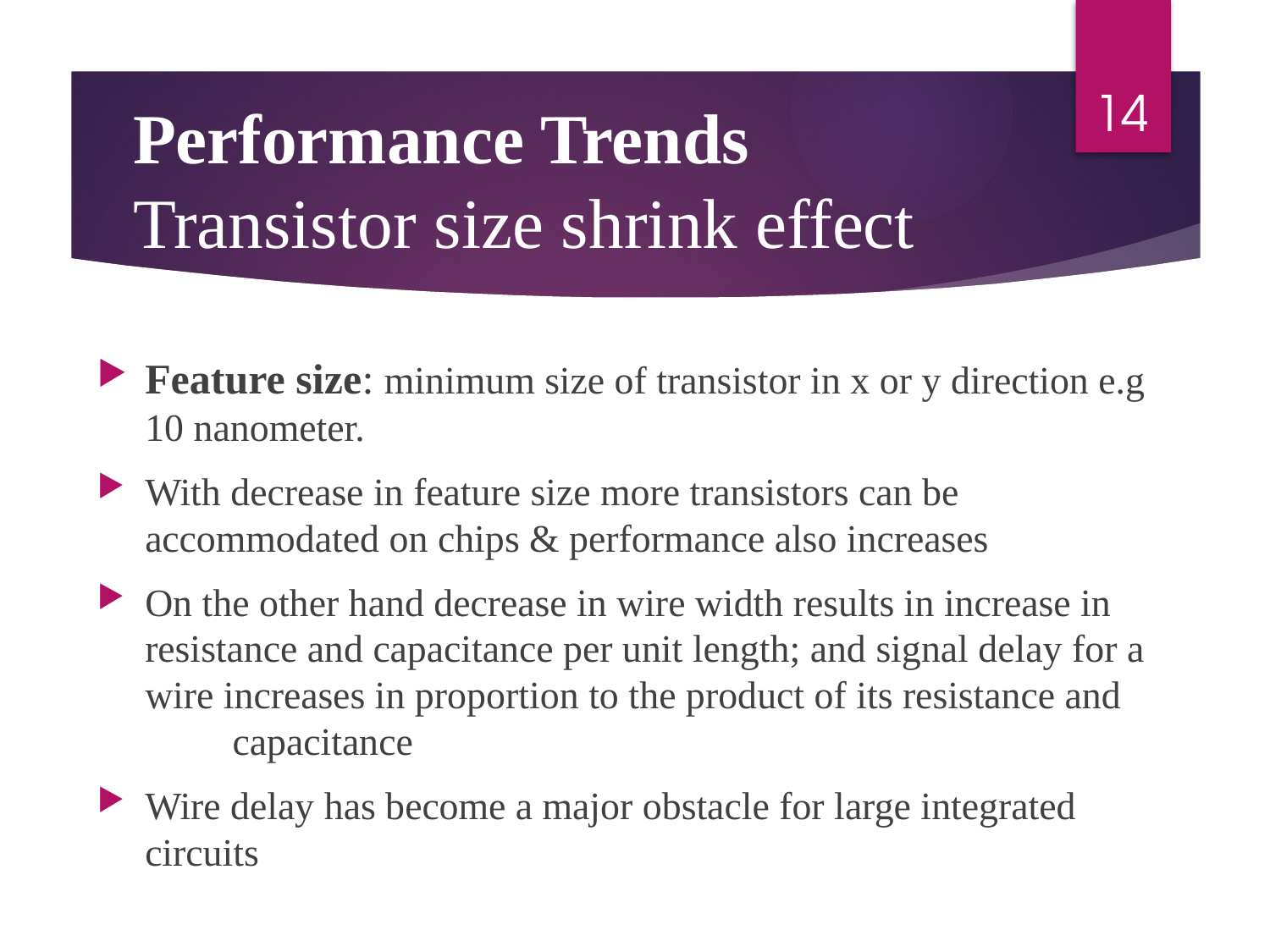

14
# Performance Trends Transistor size shrink effect
Feature size: minimum size of transistor in x or y direction e.g 10 nanometer.
With decrease in feature size more transistors can be accommodated on chips & performance also increases
On the other hand decrease in wire width results in increase in resistance and capacitance per unit length; and signal delay for a      wire increases in proportion to the product of its resistance and                 capacitance
Wire delay has become a major obstacle for large integrated circuits